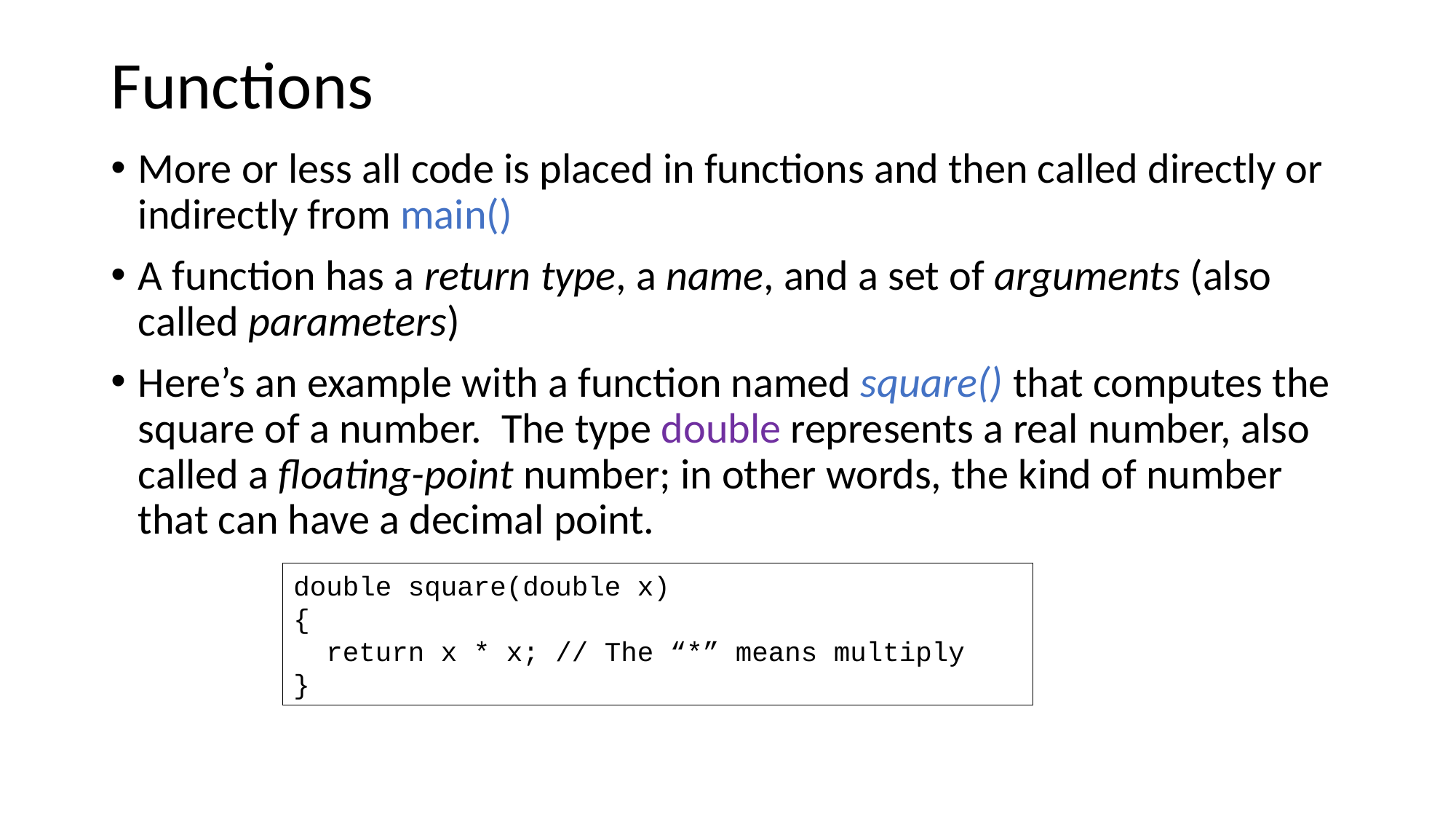

# Functions
More or less all code is placed in functions and then called directly or indirectly from main()
A function has a return type, a name, and a set of arguments (also called parameters)
Here’s an example with a function named square() that computes the square of a number.  The type double represents a real number, also called a floating-point number; in other words, the kind of number that can have a decimal point.

double square(double x)
{
  return x * x; // The “*” means multiply
}